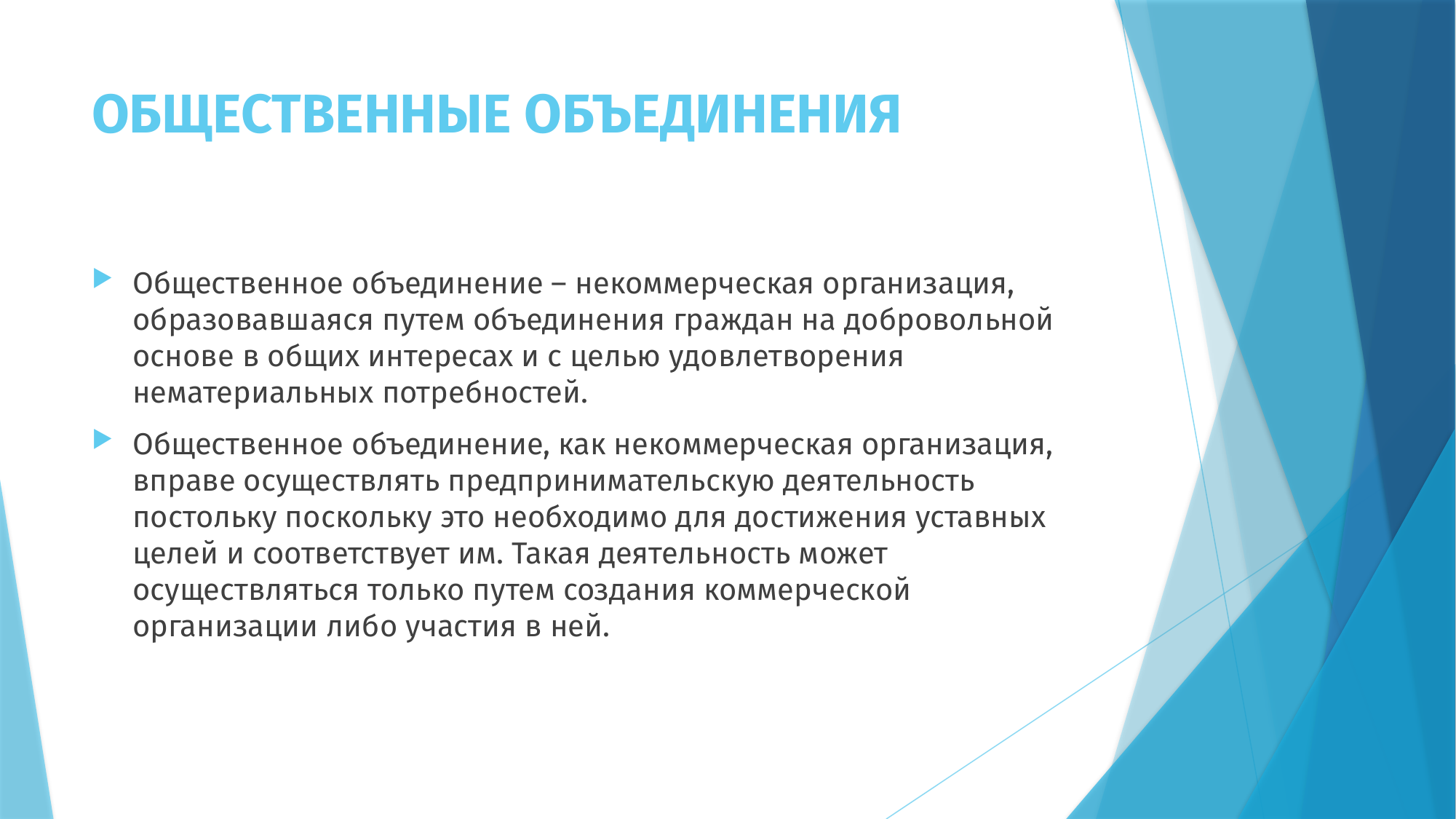

# Общественные ОБЪЕДИНЕНИЯ
Общественное объединение – некоммерческая организация, образовавшаяся путем объединения граждан на добровольной основе в общих интересах и с целью удовлетворения нематериальных потребностей.
Общественное объединение, как некоммерческая организация, вправе осуществлять предпринимательскую деятельность постольку поскольку это необходимо для достижения уставных целей и соответствует им. Такая деятельность может осуществляться только путем создания коммерческой организации либо участия в ней.